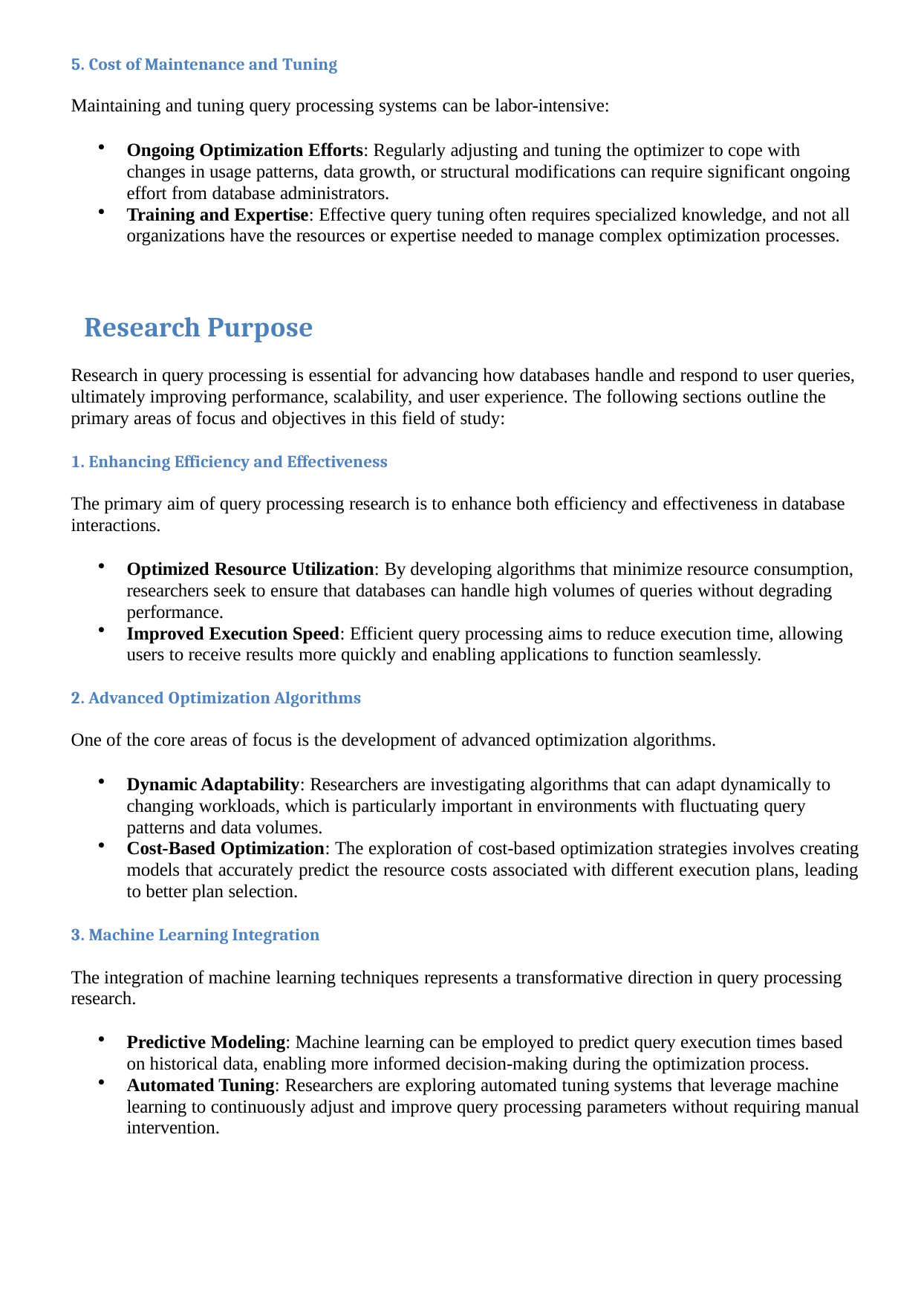

Cost of Maintenance and Tuning

Maintaining and tuning query processing systems can be labor-intensive:

Ongoing Optimization Efforts: Regularly adjusting and tuning the optimizer to cope with  changes in usage patterns, data growth, or structural modifications can require significant ongoing  effort from database administrators.
Training and Expertise: Effective query tuning often requires specialized knowledge, and not all  organizations have the resources or expertise needed to manage complex optimization processes.
Research Purpose
Research in query processing is essential for advancing how databases handle and respond to user queries,  ultimately improving performance, scalability, and user experience. The following sections outline the  primary areas of focus and objectives in this field of study:

Enhancing Efficiency and Effectiveness

The primary aim of query processing research is to enhance both efficiency and effectiveness in database  interactions.

Optimized Resource Utilization: By developing algorithms that minimize resource consumption,  researchers seek to ensure that databases can handle high volumes of queries without degrading  performance.
Improved Execution Speed: Efficient query processing aims to reduce execution time, allowing  users to receive results more quickly and enabling applications to function seamlessly.

Advanced Optimization Algorithms

One of the core areas of focus is the development of advanced optimization algorithms.

Dynamic Adaptability: Researchers are investigating algorithms that can adapt dynamically to  changing workloads, which is particularly important in environments with fluctuating query  patterns and data volumes.
Cost-Based Optimization: The exploration of cost-based optimization strategies involves creating  models that accurately predict the resource costs associated with different execution plans, leading  to better plan selection.

Machine Learning Integration

The integration of machine learning techniques represents a transformative direction in query processing  research.

Predictive Modeling: Machine learning can be employed to predict query execution times based  on historical data, enabling more informed decision-making during the optimization process.
Automated Tuning: Researchers are exploring automated tuning systems that leverage machine  learning to continuously adjust and improve query processing parameters without requiring manual  intervention.